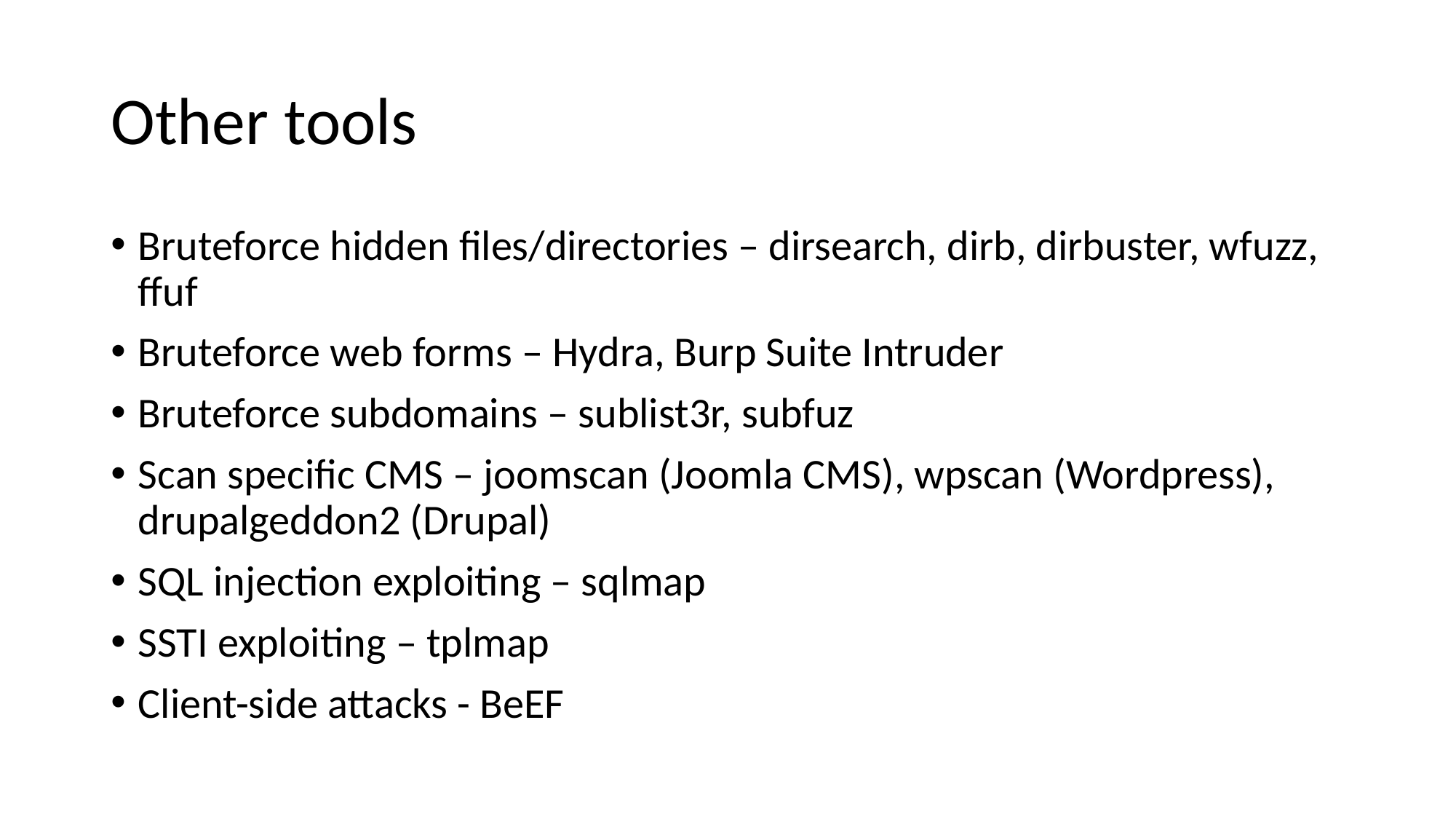

# Other tools
Bruteforce hidden files/directories – dirsearch, dirb, dirbuster, wfuzz, ffuf
Bruteforce web forms – Hydra, Burp Suite Intruder
Bruteforce subdomains – sublist3r, subfuz
Scan specific CMS – joomscan (Joomla CMS), wpscan (Wordpress), drupalgeddon2 (Drupal)
SQL injection exploiting – sqlmap
SSTI exploiting – tplmap
Client-side attacks - BeEF